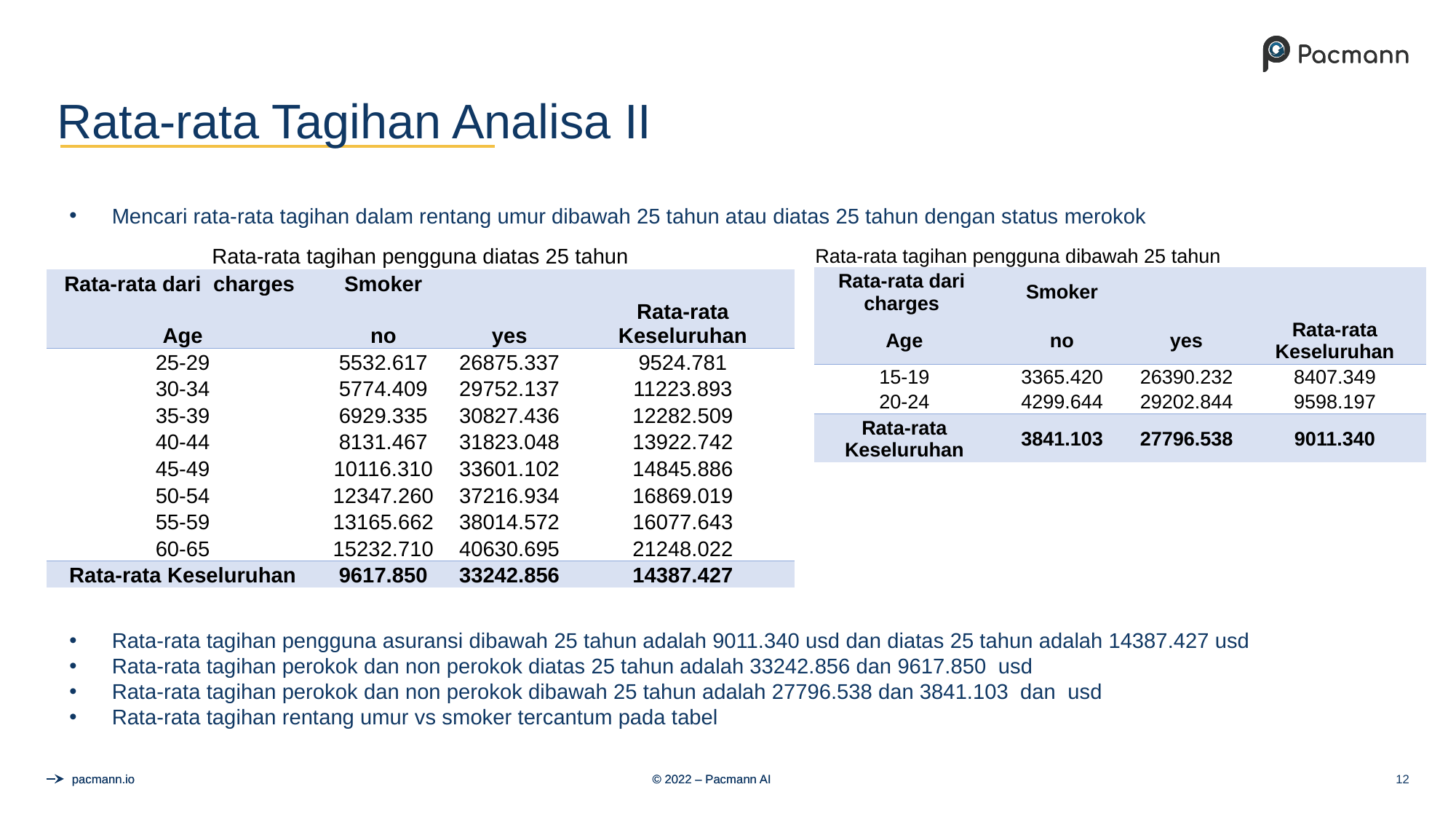

# Rata-rata Tagihan Analisa II
Mencari rata-rata tagihan dalam rentang umur dibawah 25 tahun atau diatas 25 tahun dengan status merokok
| Rata-rata tagihan pengguna diatas 25 tahun |  |  |  |
| --- | --- | --- | --- |
| Rata-rata dari charges | Smoker |  |  |
| Age | no | yes | Rata-rata Keseluruhan |
| 25-29 | 5532.617 | 26875.337 | 9524.781 |
| 30-34 | 5774.409 | 29752.137 | 11223.893 |
| 35-39 | 6929.335 | 30827.436 | 12282.509 |
| 40-44 | 8131.467 | 31823.048 | 13922.742 |
| 45-49 | 10116.310 | 33601.102 | 14845.886 |
| 50-54 | 12347.260 | 37216.934 | 16869.019 |
| 55-59 | 13165.662 | 38014.572 | 16077.643 |
| 60-65 | 15232.710 | 40630.695 | 21248.022 |
| Rata-rata Keseluruhan | 9617.850 | 33242.856 | 14387.427 |
| Rata-rata tagihan pengguna dibawah 25 tahun |  |  |  |
| --- | --- | --- | --- |
| Rata-rata dari charges | Smoker |  |  |
| Age | no | yes | Rata-rata Keseluruhan |
| 15-19 | 3365.420 | 26390.232 | 8407.349 |
| 20-24 | 4299.644 | 29202.844 | 9598.197 |
| Rata-rata Keseluruhan | 3841.103 | 27796.538 | 9011.340 |
Rata-rata tagihan pengguna asuransi dibawah 25 tahun adalah 9011.340 usd dan diatas 25 tahun adalah 14387.427 usd
Rata-rata tagihan perokok dan non perokok diatas 25 tahun adalah 33242.856 dan 9617.850  usd
Rata-rata tagihan perokok dan non perokok dibawah 25 tahun adalah 27796.538 dan 3841.103  dan  usd
Rata-rata tagihan rentang umur vs smoker tercantum pada tabel